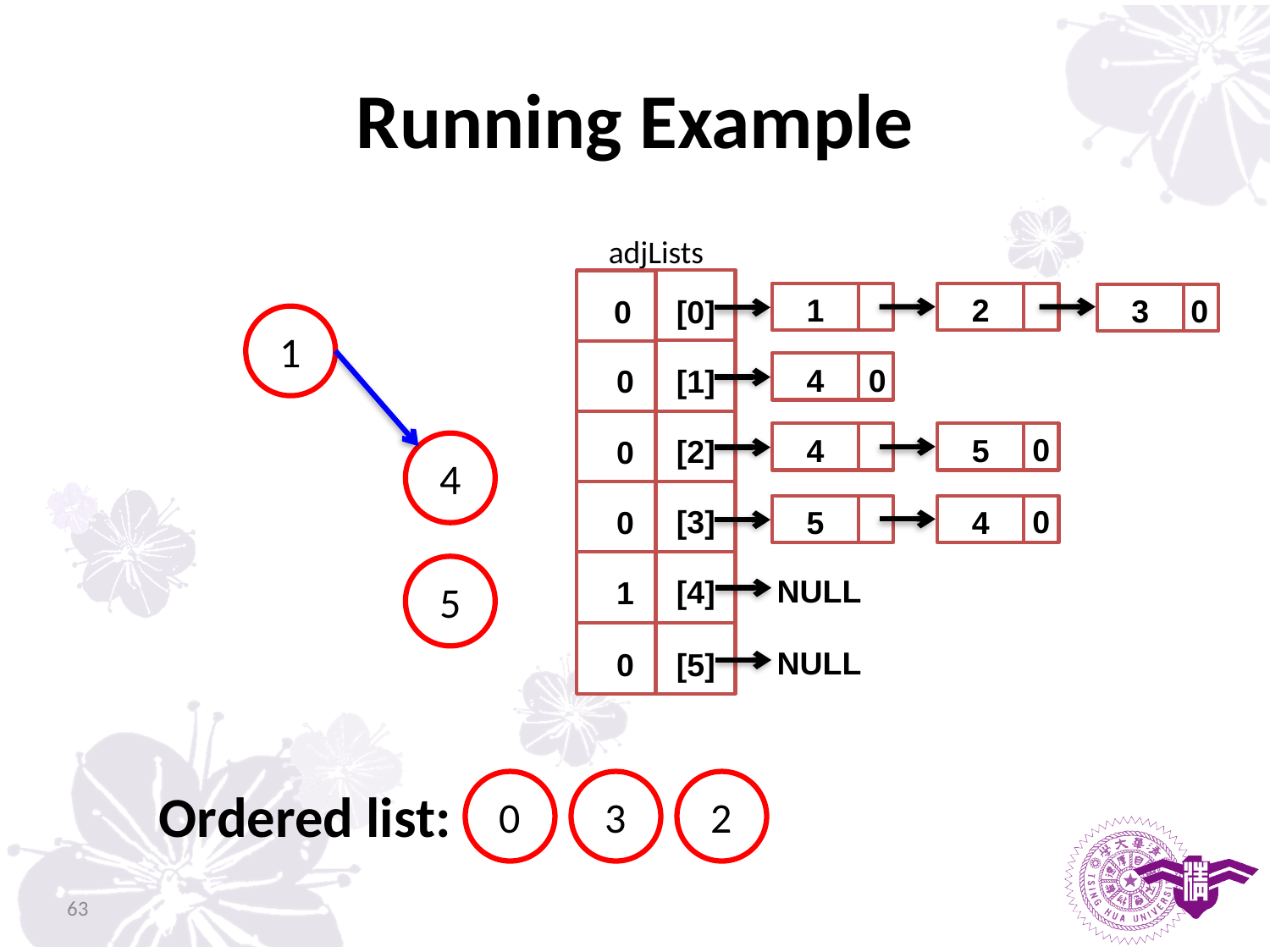

# Running Example
adjLists

1

2

3
0
0
[0]

4
0
0
[1]

4

5
0
[2]
0

5

4
0
[3]
0

NULL
[4]
1

NULL
[5]
0
1
4
5
0
3
2
Ordered list:
63